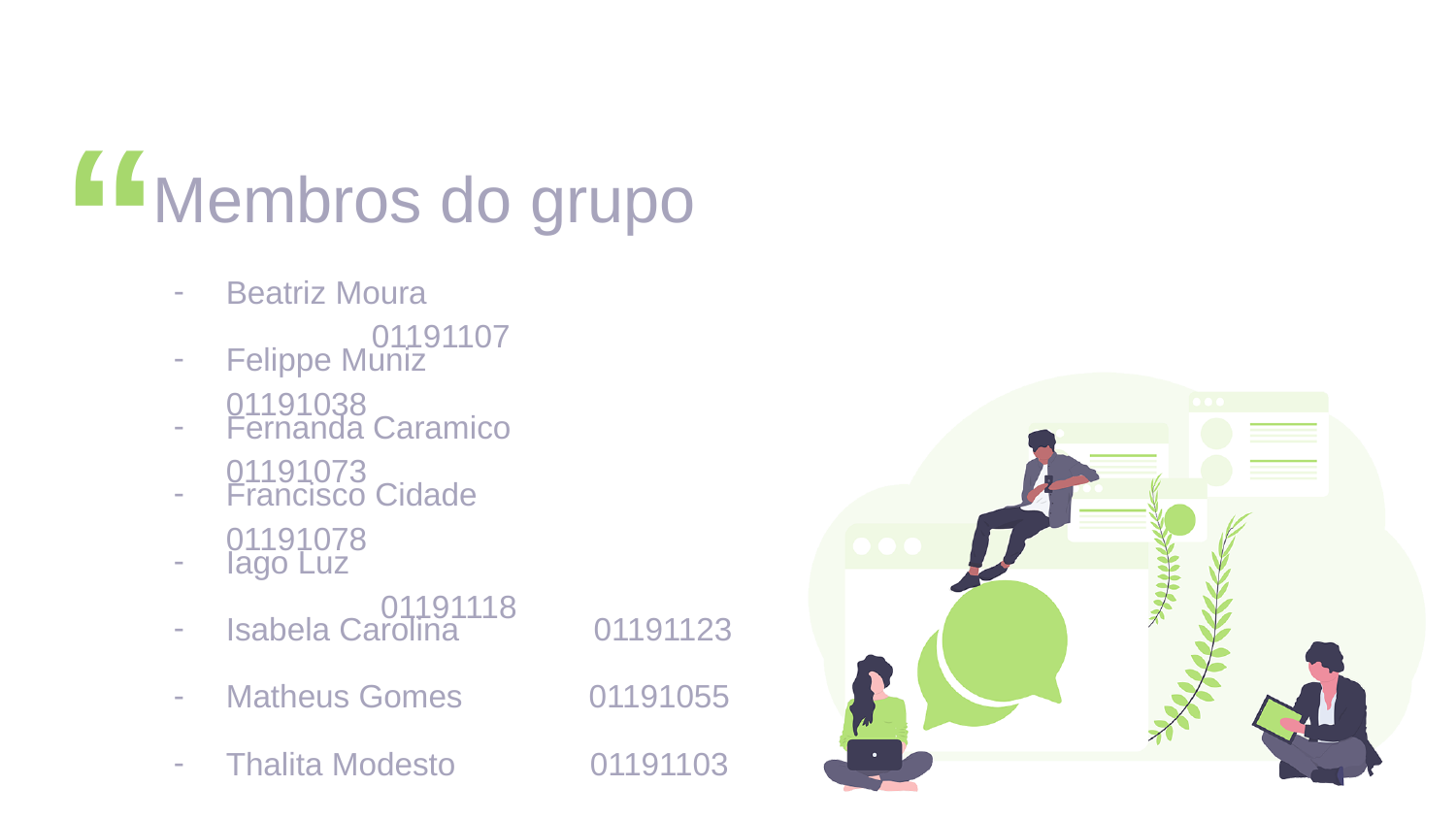

Membros do grupo
Beatriz Moura			01191107
Felippe Muniz           	01191038
Fernanda Caramico		01191073
Francisco Cidade    		01191078
Iago Luz				 01191118
Isabela Carolina               01191123
Matheus Gomes	        01191055
Thalita Modesto               01191103